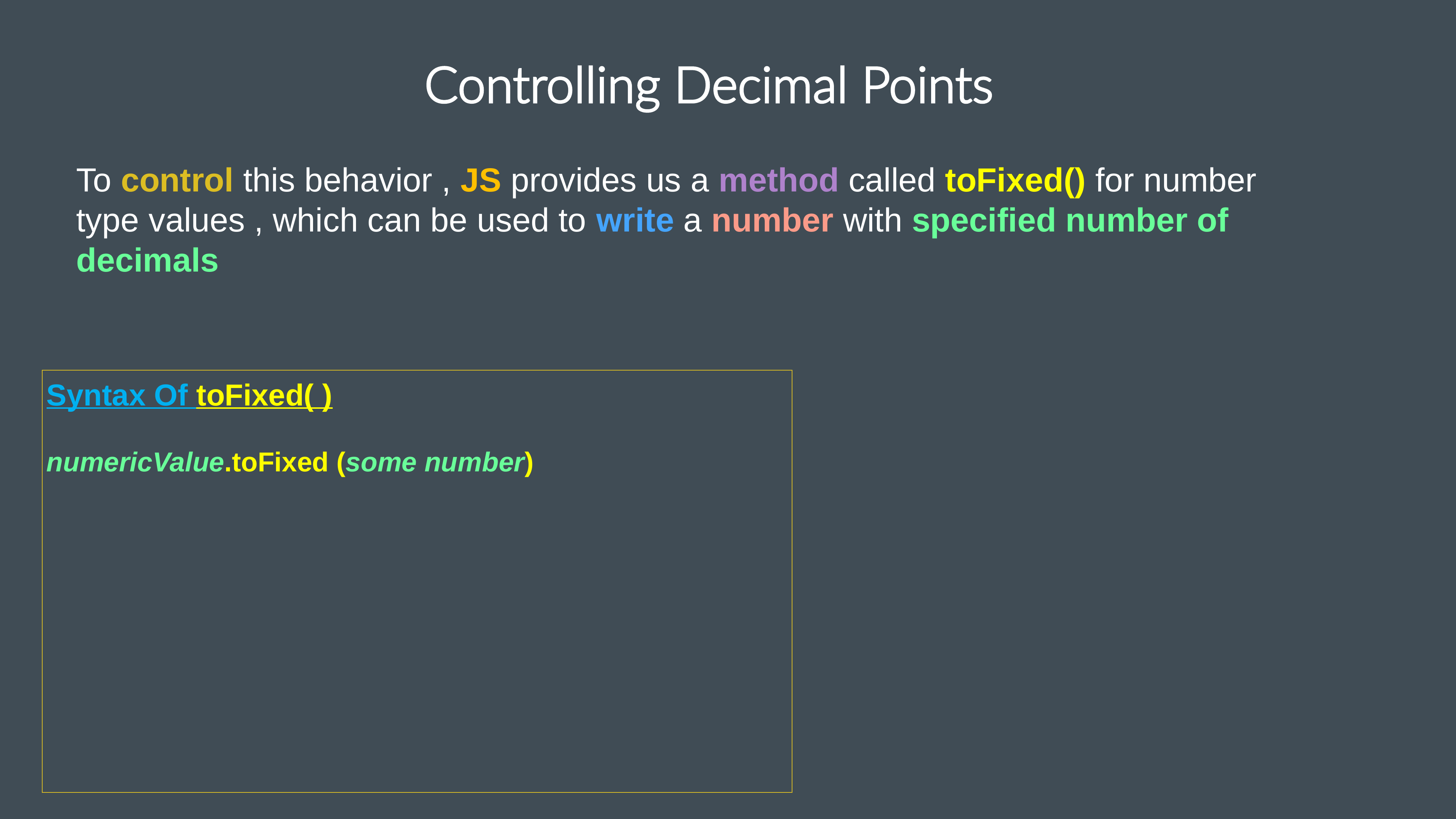

Controlling Decimal Points
To control this behavior , JS provides us a method called toFixed() for number type values , which can be used to write a number with specified number of decimals

Syntax Of toFixed( )

numericValue.toFixed (some number)